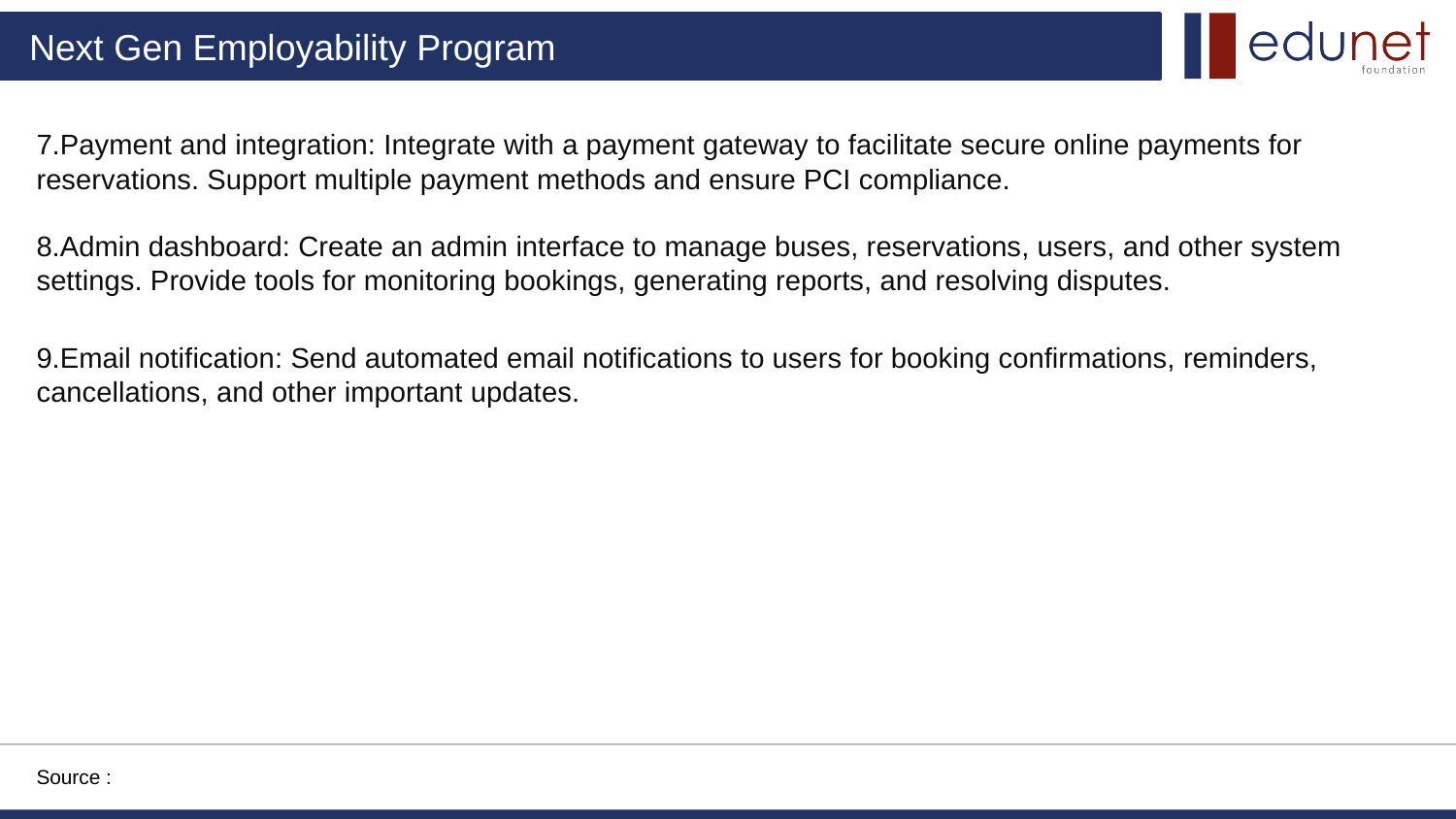

7.Payment and integration: Integrate with a payment gateway to facilitate secure online payments for reservations. Support multiple payment methods and ensure PCI compliance.

8.Admin dashboard: Create an admin interface to manage buses, reservations, users, and other system settings. Provide tools for monitoring bookings, generating reports, and resolving disputes.

9.Email notification: Send automated email notifications to users for booking confirmations, reminders, cancellations, and other important updates.

Source :